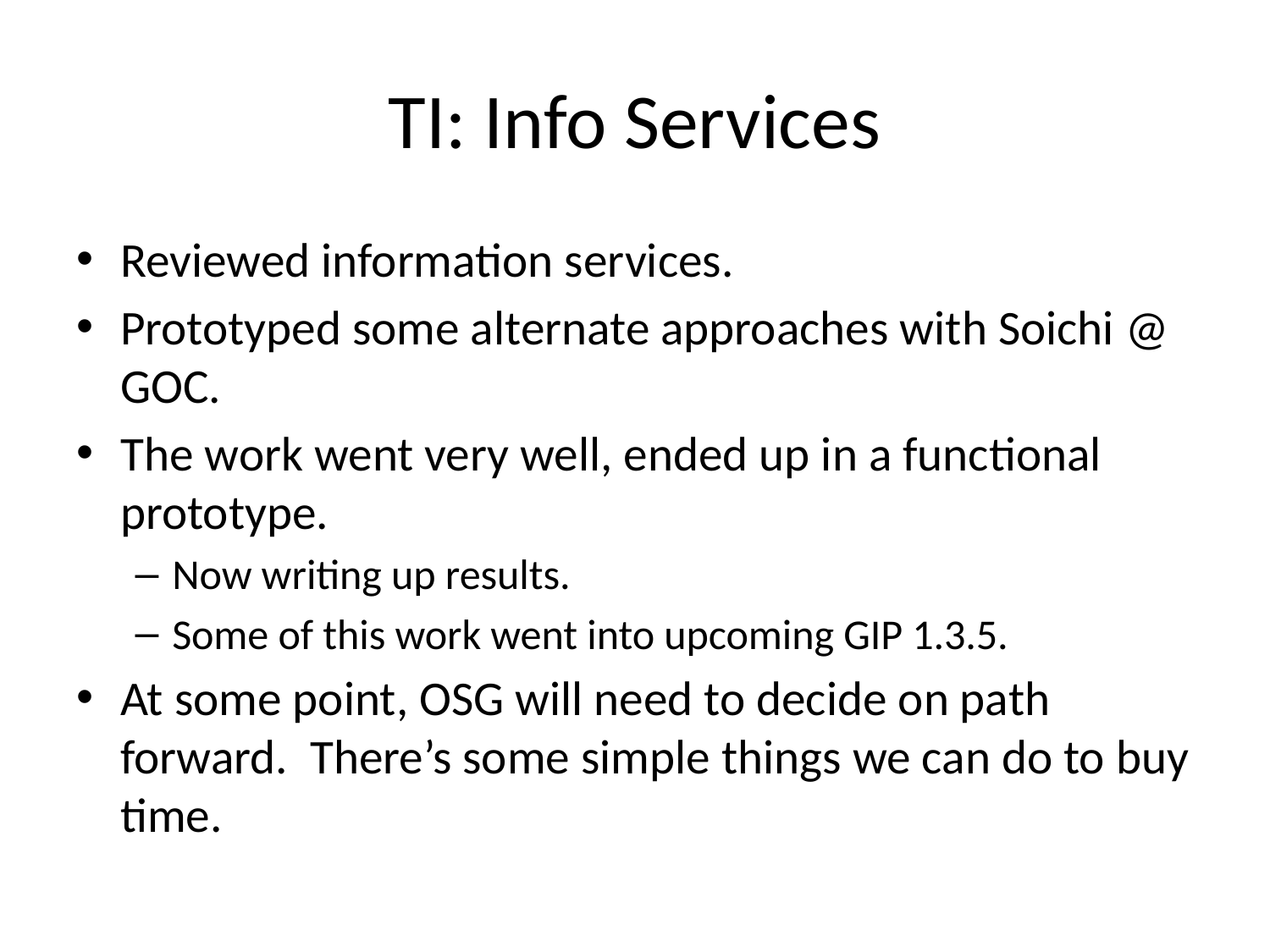

# TI: Info Services
Reviewed information services.
Prototyped some alternate approaches with Soichi @ GOC.
The work went very well, ended up in a functional prototype.
Now writing up results.
Some of this work went into upcoming GIP 1.3.5.
At some point, OSG will need to decide on path forward.  There’s some simple things we can do to buy time.